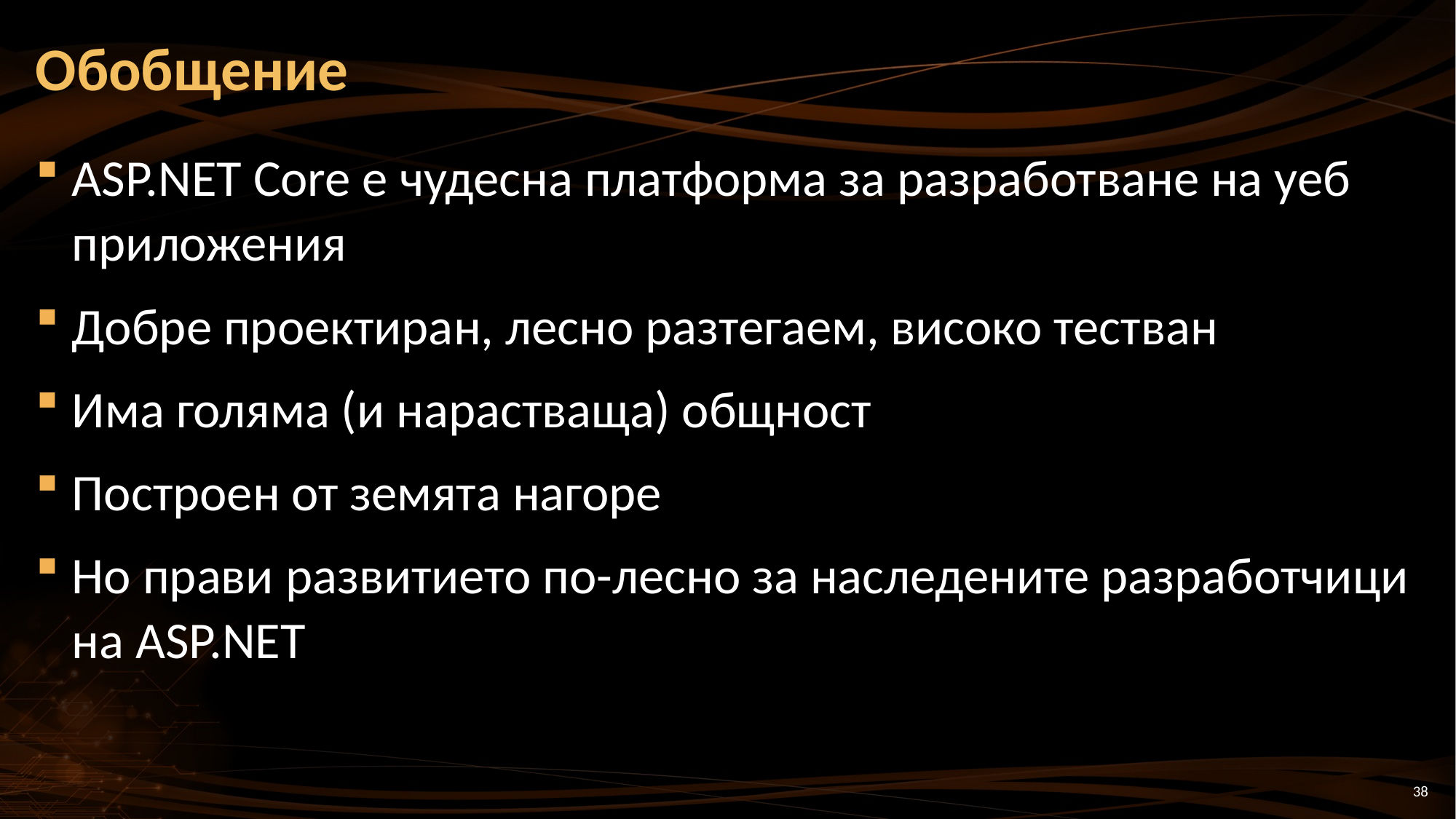

# Обобщение
ASP.NET Core е чудесна платформа за разработване на уеб приложения
Добре проектиран, лесно разтегаем, високо тестван
Има голяма (и нарастваща) общност
Построен от земята нагоре
Но прави развитието по-лесно за наследените разработчици на ASP.NET
38